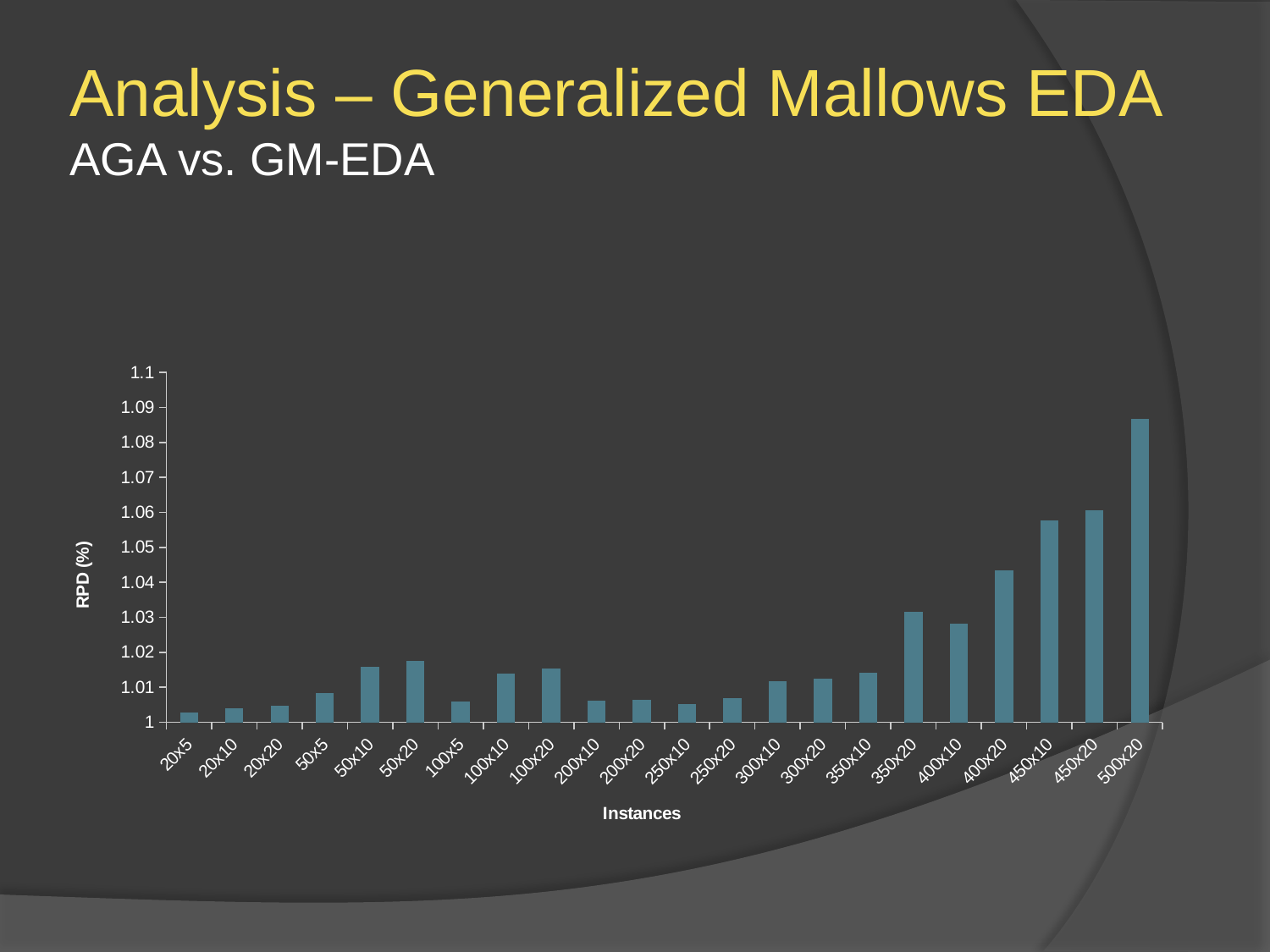

# Analysis – Generalized Mallows EDA AGA vs. GM-EDA

### Chart

| Category |  |
|---|---|
| 20x5 | 1.002734500757913 |
| 20x10 | 1.004039124417762 |
| 20x20 | 1.004734346162335 |
| 50x5 | 1.008481109499822 |
| 50x10 | 1.015915478200182 |
| 50x20 | 1.017623297445043 |
| 100x5 | 1.005872767727508 |
| 100x10 | 1.013813151919314 |
| 100x20 | 1.015340090202566 |
| 200x10 | 1.00623997691547 |
| 200x20 | 1.006464065341178 |
| 250x10 | 1.005265809885255 |
| 250x20 | 1.00693783917979 |
| 300x10 | 1.0117412111414 |
| 300x20 | 1.012440409662344 |
| 350x10 | 1.014251548494084 |
| 350x20 | 1.031648372002574 |
| 400x10 | 1.028295190169825 |
| 400x20 | 1.043336231036595 |
| 450x10 | 1.057704048074191 |
| 450x20 | 1.06049217919498 |
| 500x20 | 1.086739325179863 |